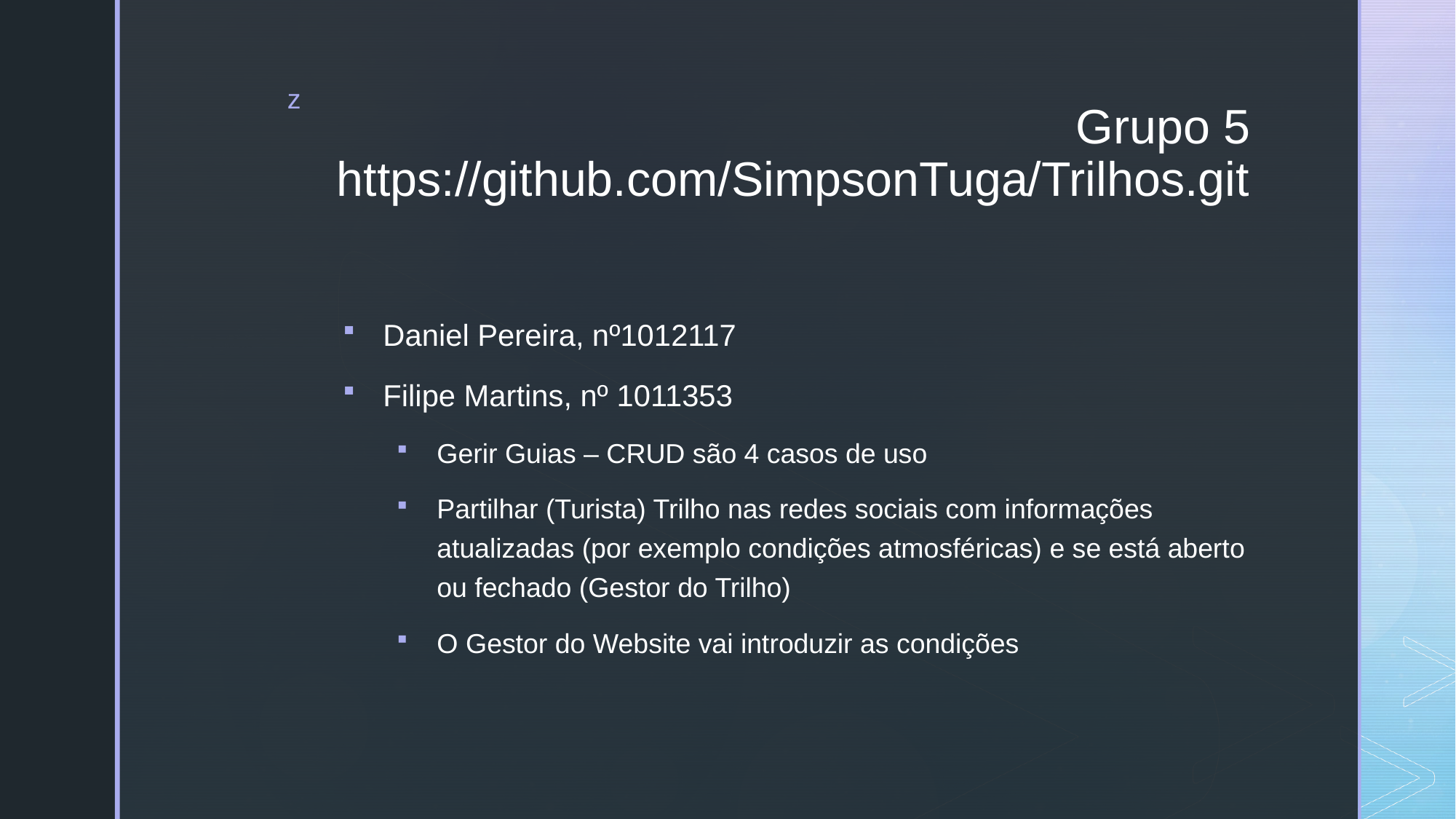

# Grupo 5 https://github.com/SimpsonTuga/Trilhos.git
Daniel Pereira, nº1012117
Filipe Martins, nº 1011353
Gerir Guias – CRUD são 4 casos de uso
Partilhar (Turista) Trilho nas redes sociais com informações atualizadas (por exemplo condições atmosféricas) e se está aberto ou fechado (Gestor do Trilho)
O Gestor do Website vai introduzir as condições